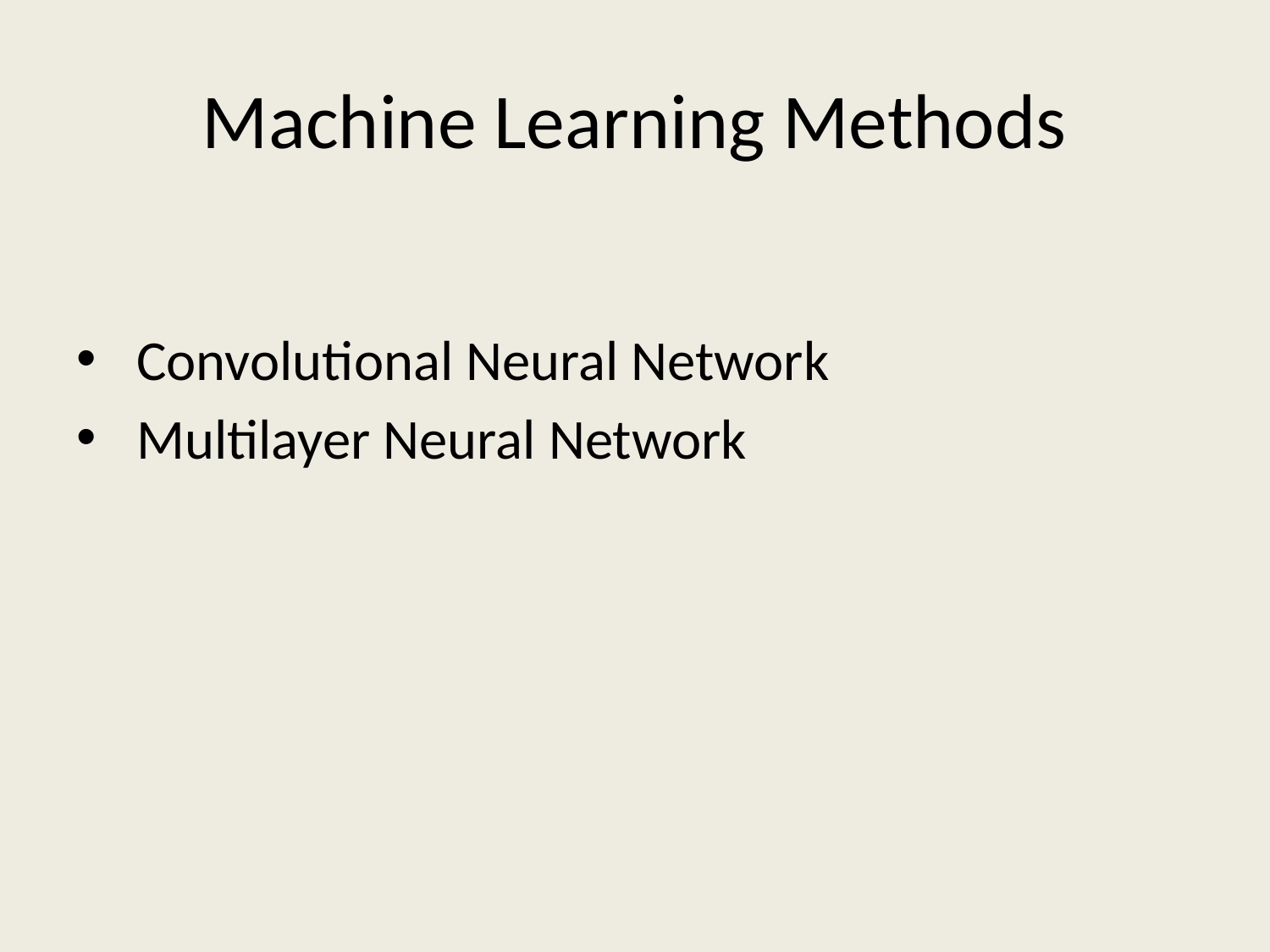

# Machine Learning Methods
 Convolutional Neural Network
 Multilayer Neural Network